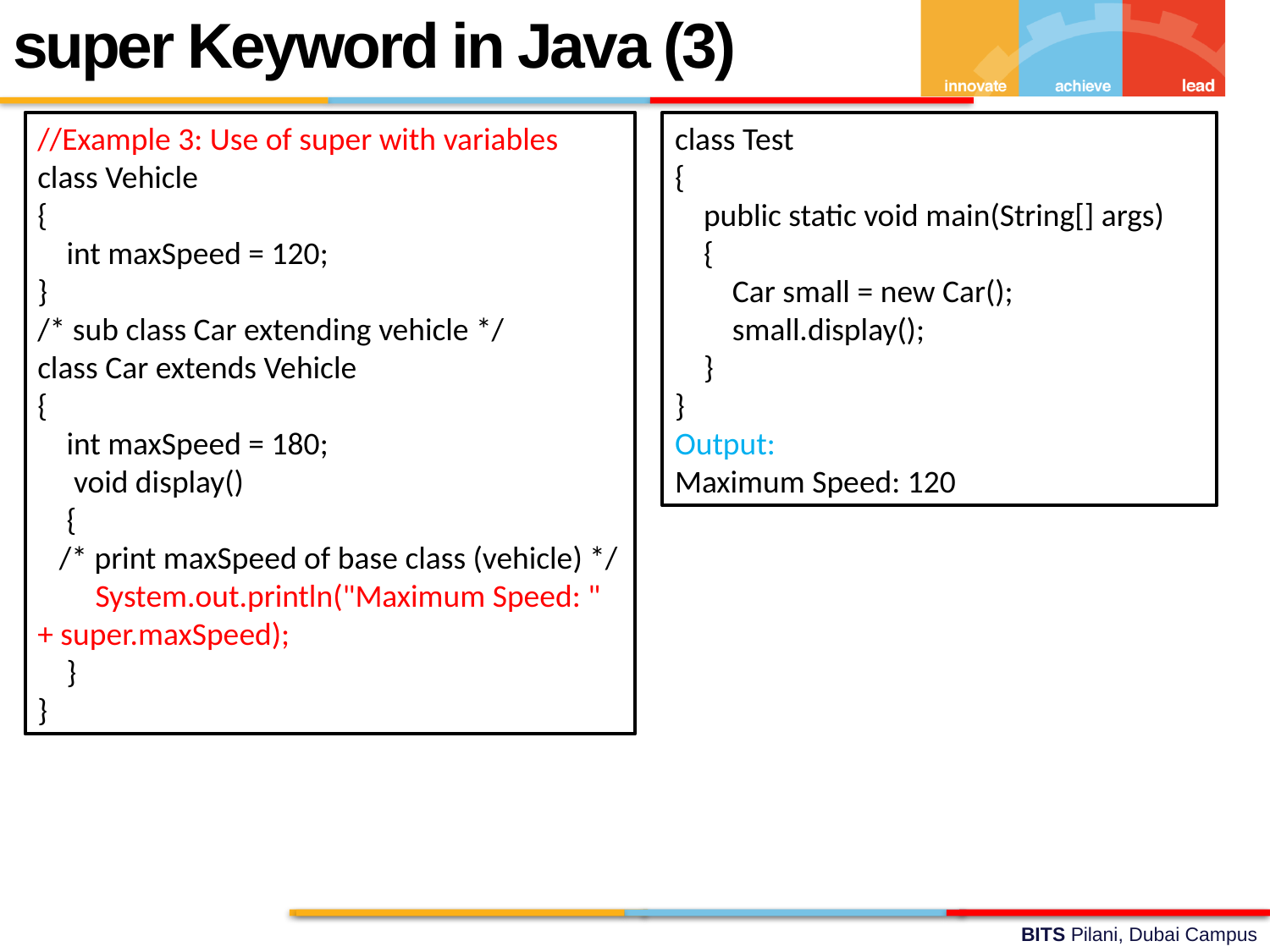

super Keyword in Java (3)
//Example 3: Use of super with variables
class Vehicle
{
    int maxSpeed = 120;
}
/* sub class Car extending vehicle */
class Car extends Vehicle
{
    int maxSpeed = 180;
     void display()
    {
   /* print maxSpeed of base class (vehicle) */
        System.out.println("Maximum Speed: " + super.maxSpeed);
    }
}
class Test
{
    public static void main(String[] args)
    {
        Car small = new Car();
        small.display();
    }
}
Output:
Maximum Speed: 120